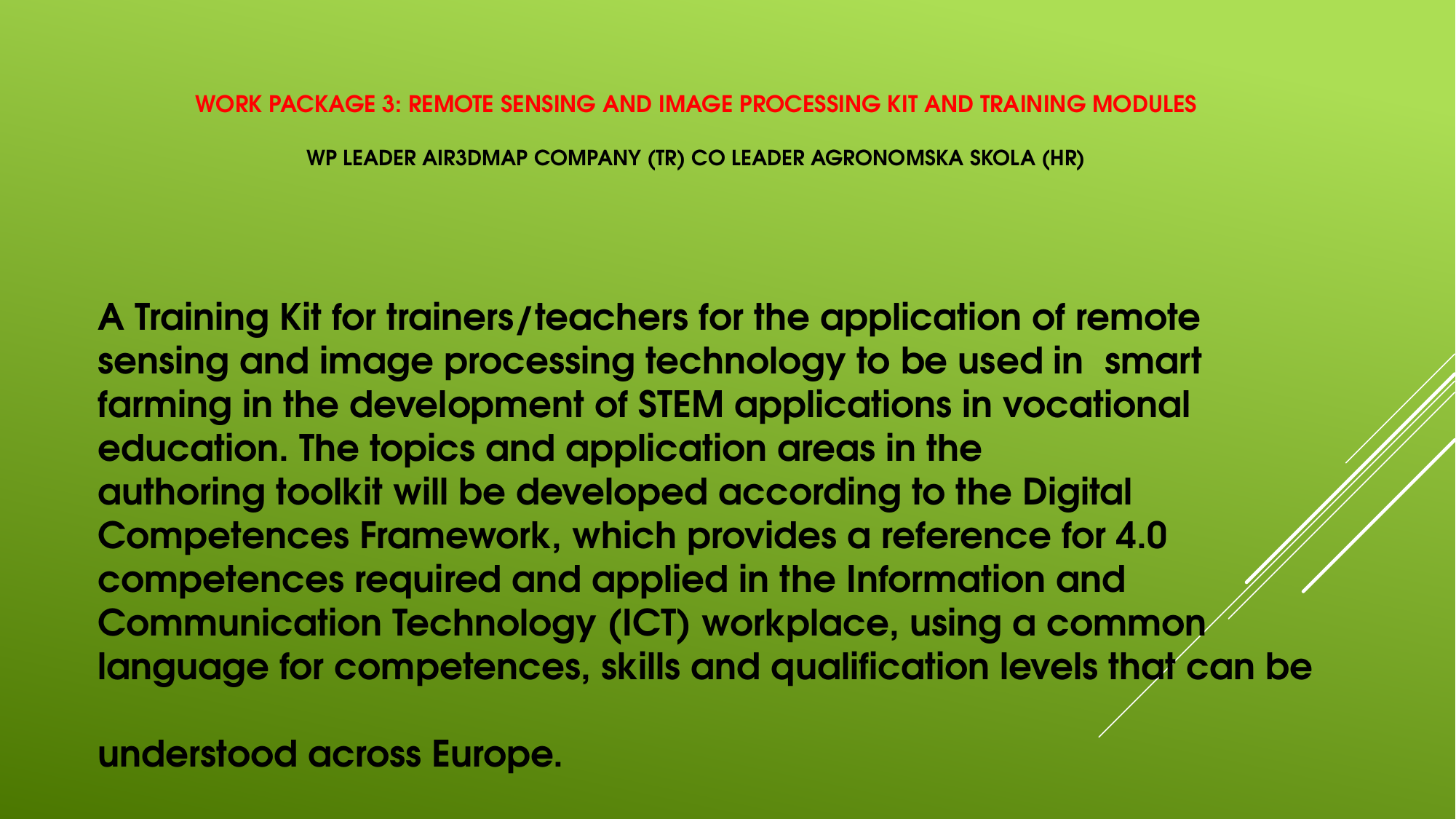

# WORK PACKAGE 3: Remote Sensing and Image Processing Kit and Training Modules WP LEADER AIR3DMAP COMPANY (TR) CO LEADER AGRONOMSKA SKOLA (HR)
A Training Kit for trainers/teachers for the application of remote sensing and image processing technology to be used in  smart farming in the development of STEM applications in vocational education. The topics and application areas in the
authoring toolkit will be developed according to the Digital Competences Framework, which provides a reference for 4.0 competences required and applied in the Information and Communication Technology (ICT) workplace, using a common language for competences, skills and qualification levels that can be
understood across Europe.